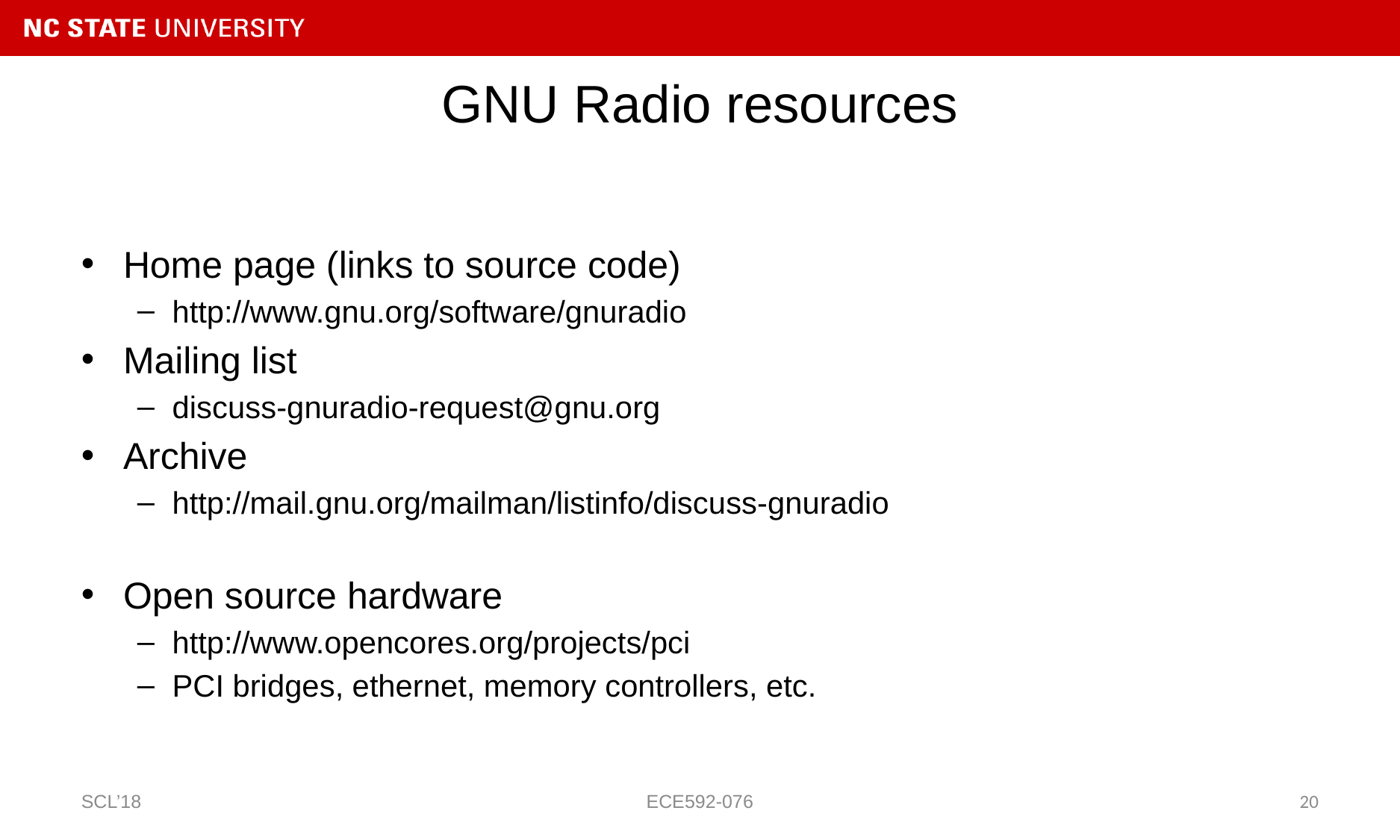

# GNU Radio resources

Home page (links to source code)
http://www.gnu.org/software/gnuradio
Mailing list
discuss-gnuradio-request@gnu.org
Archive
http://mail.gnu.org/mailman/listinfo/discuss-gnuradio

Open source hardware
http://www.opencores.org/projects/pci
PCI bridges, ethernet, memory controllers, etc.

SCL’18
ECE592-076
20